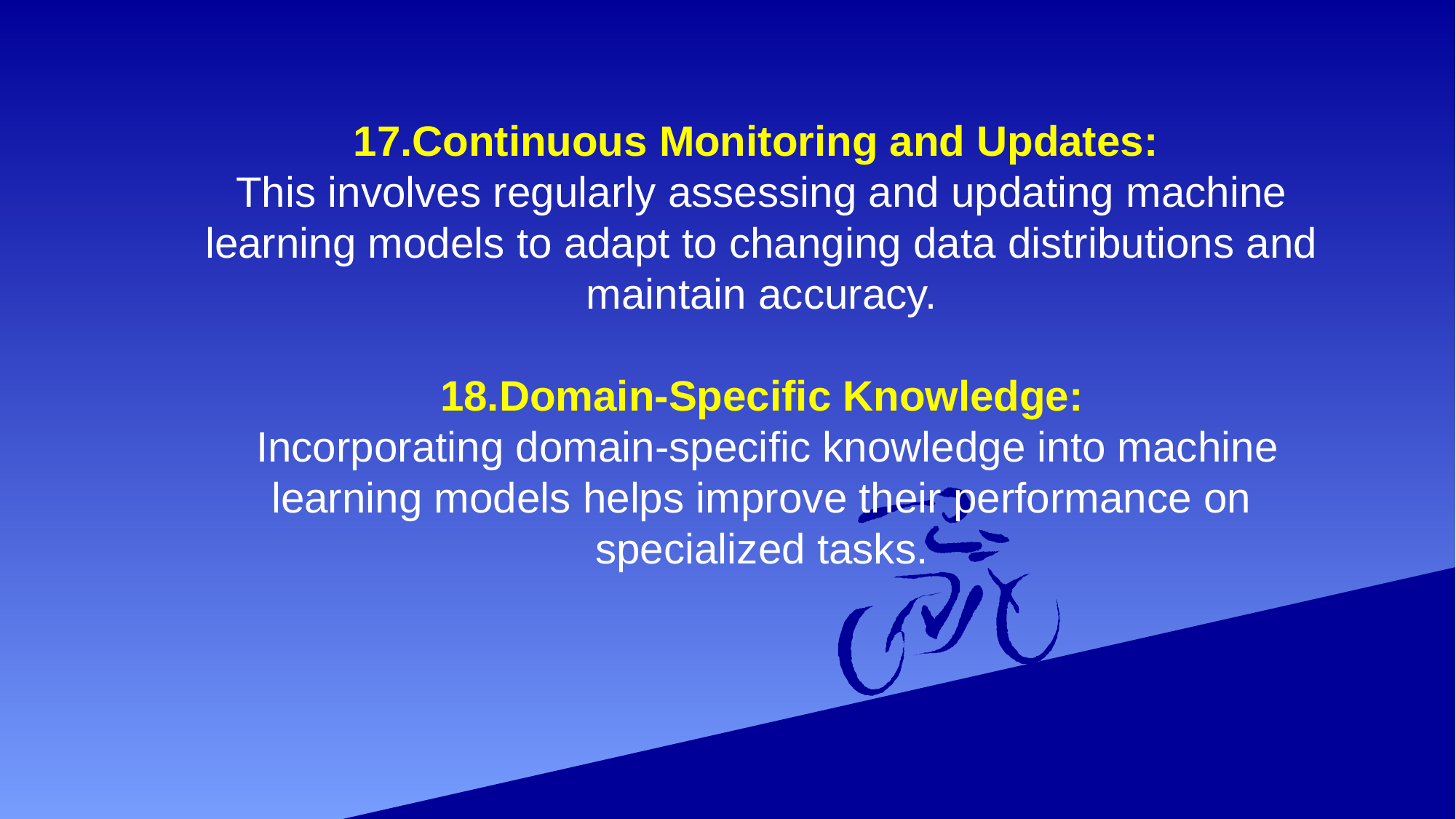

17.Continuous Monitoring and Updates:
This involves regularly assessing and updating machine learning models to adapt to changing data distributions and maintain accuracy.

18.Domain-Specific Knowledge:
 Incorporating domain-specific knowledge into machine learning models helps improve their performance on specialized tasks.